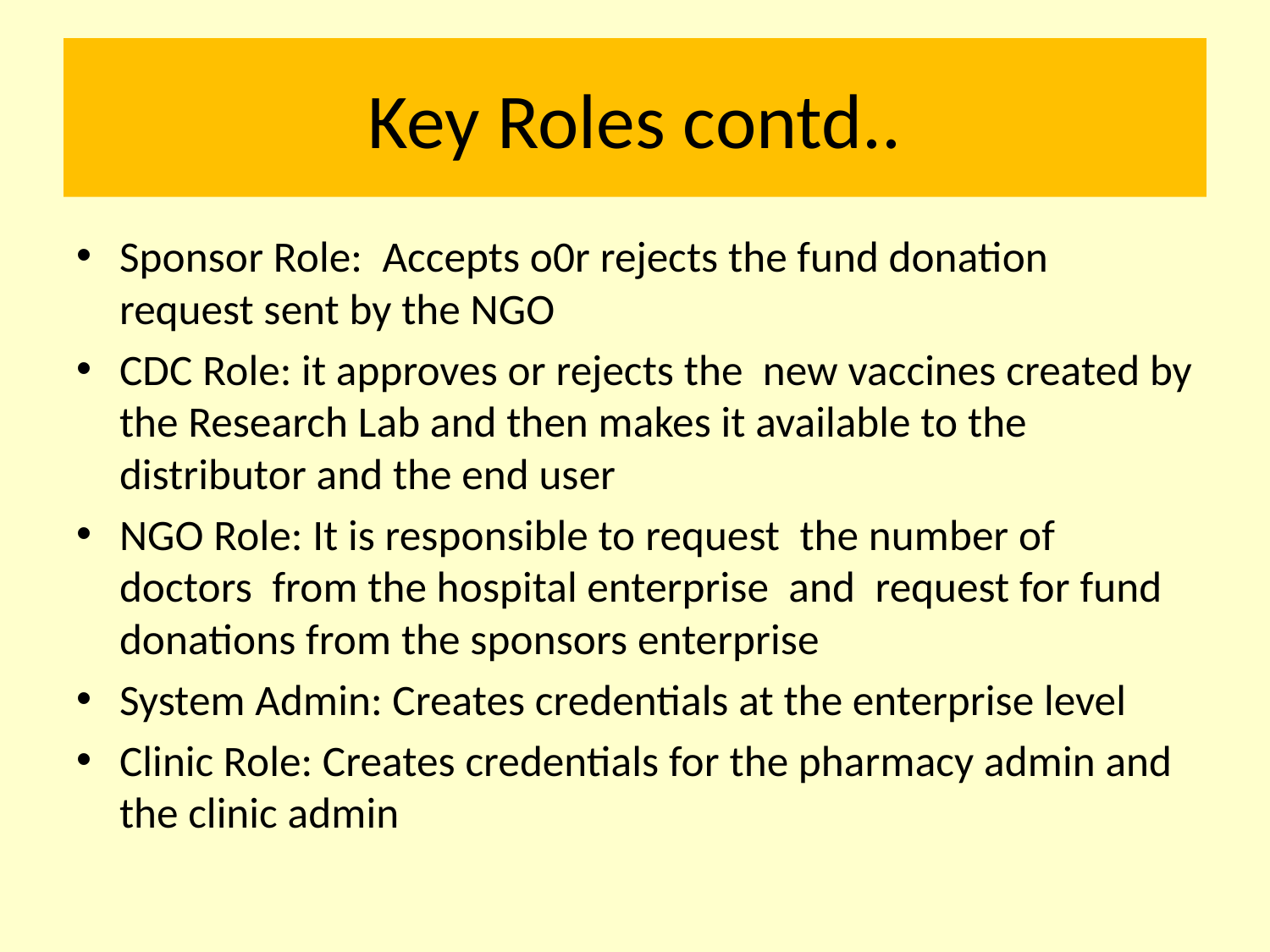

# Key Roles contd..
Sponsor Role:  Accepts o0r rejects the fund donation request sent by the NGO
CDC Role: it approves or rejects the  new vaccines created by the Research Lab and then makes it available to the distributor and the end user
NGO Role: It is responsible to request  the number of doctors  from the hospital enterprise  and  request for fund donations from the sponsors enterprise
System Admin: Creates credentials at the enterprise level
Clinic Role: Creates credentials for the pharmacy admin and the clinic admin